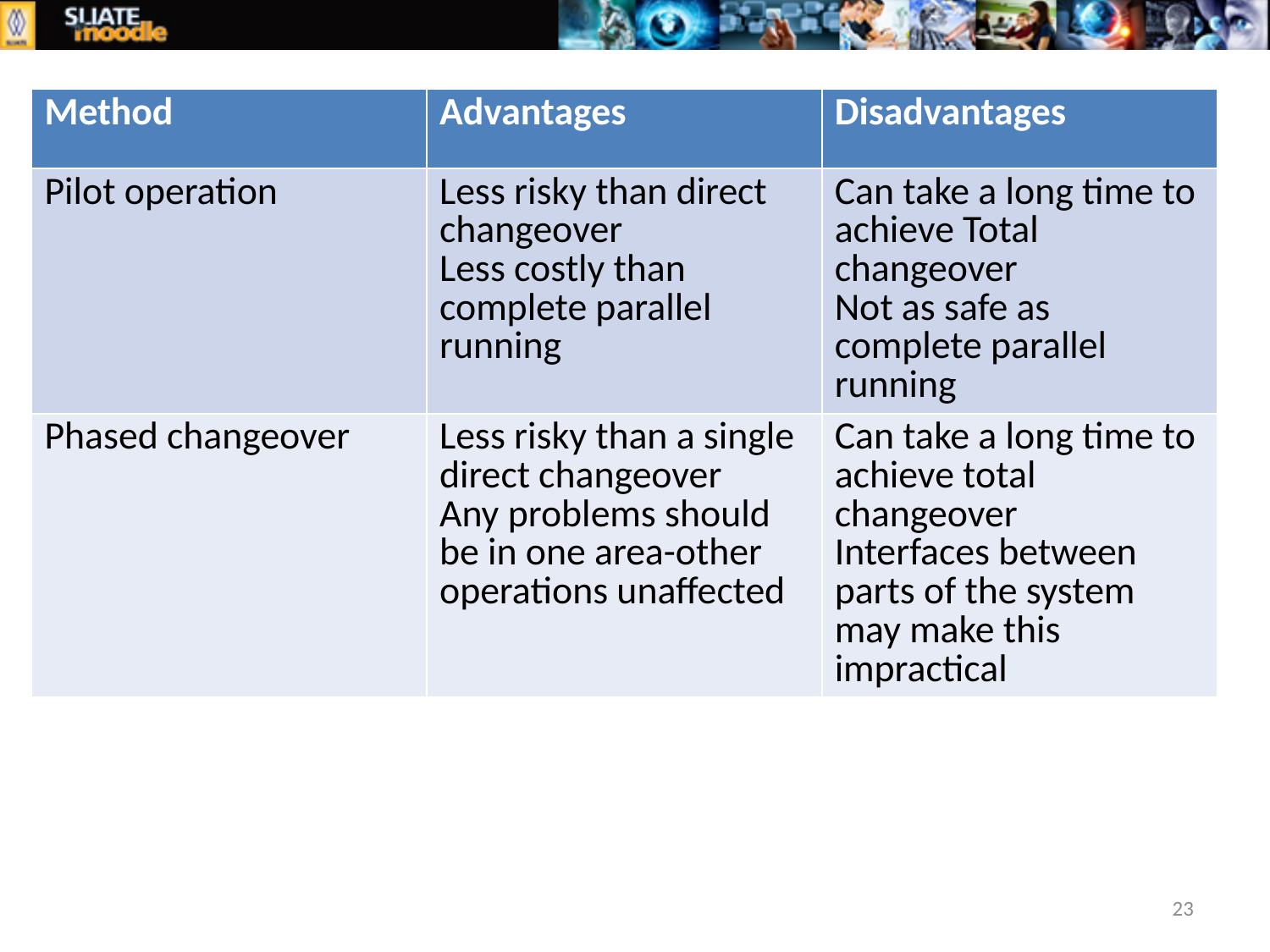

| Method | Advantages | Disadvantages |
| --- | --- | --- |
| Pilot operation | Less risky than direct changeover Less costly than complete parallel running | Can take a long time to achieve Total changeover Not as safe as complete parallel running |
| Phased changeover | Less risky than a single direct changeover Any problems should be in one area-other operations unaffected | Can take a long time to achieve total changeover Interfaces between parts of the system may make this impractical |
23